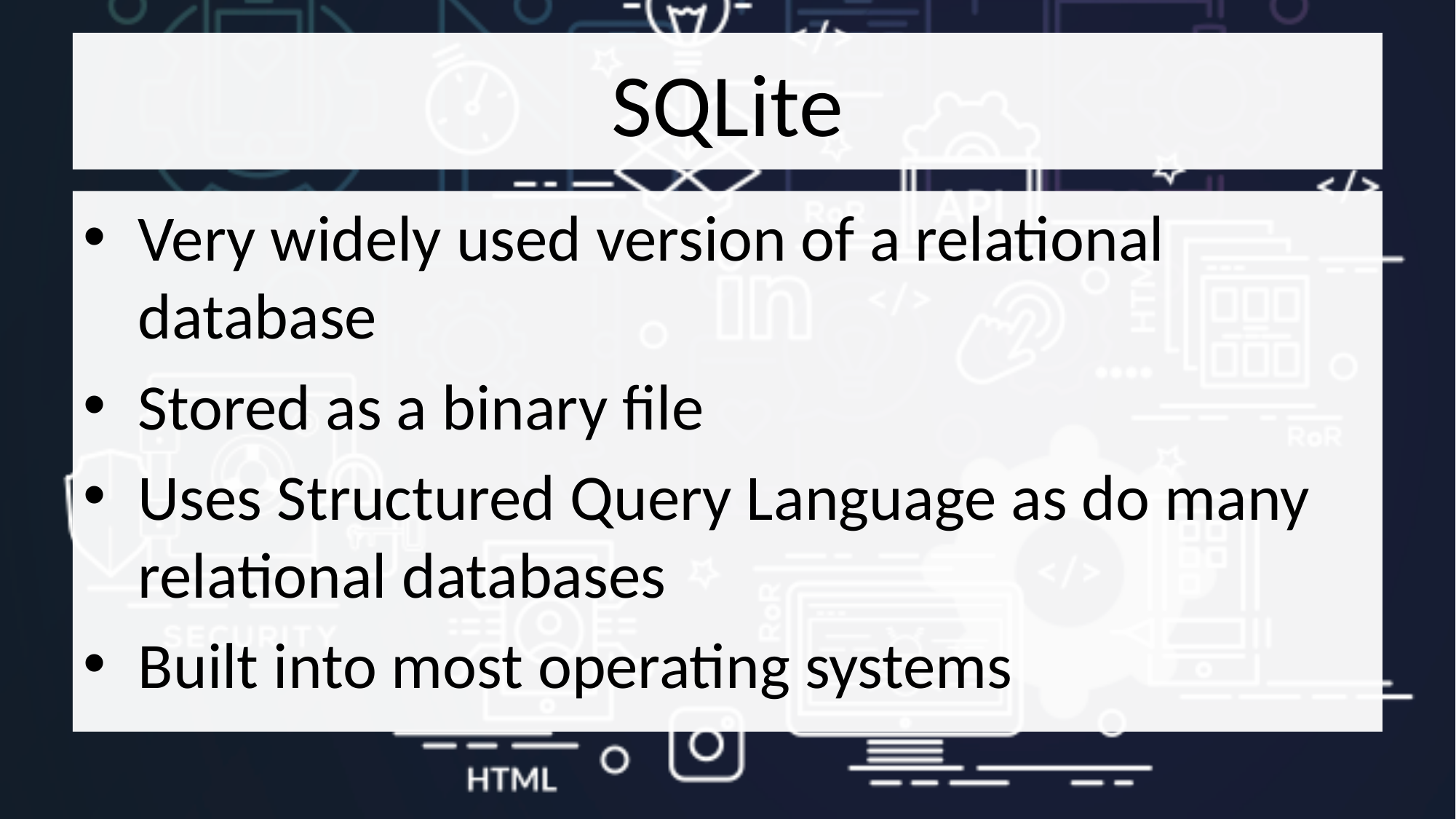

# SQLite
Very widely used version of a relational database
Stored as a binary file
Uses Structured Query Language as do many relational databases
Built into most operating systems